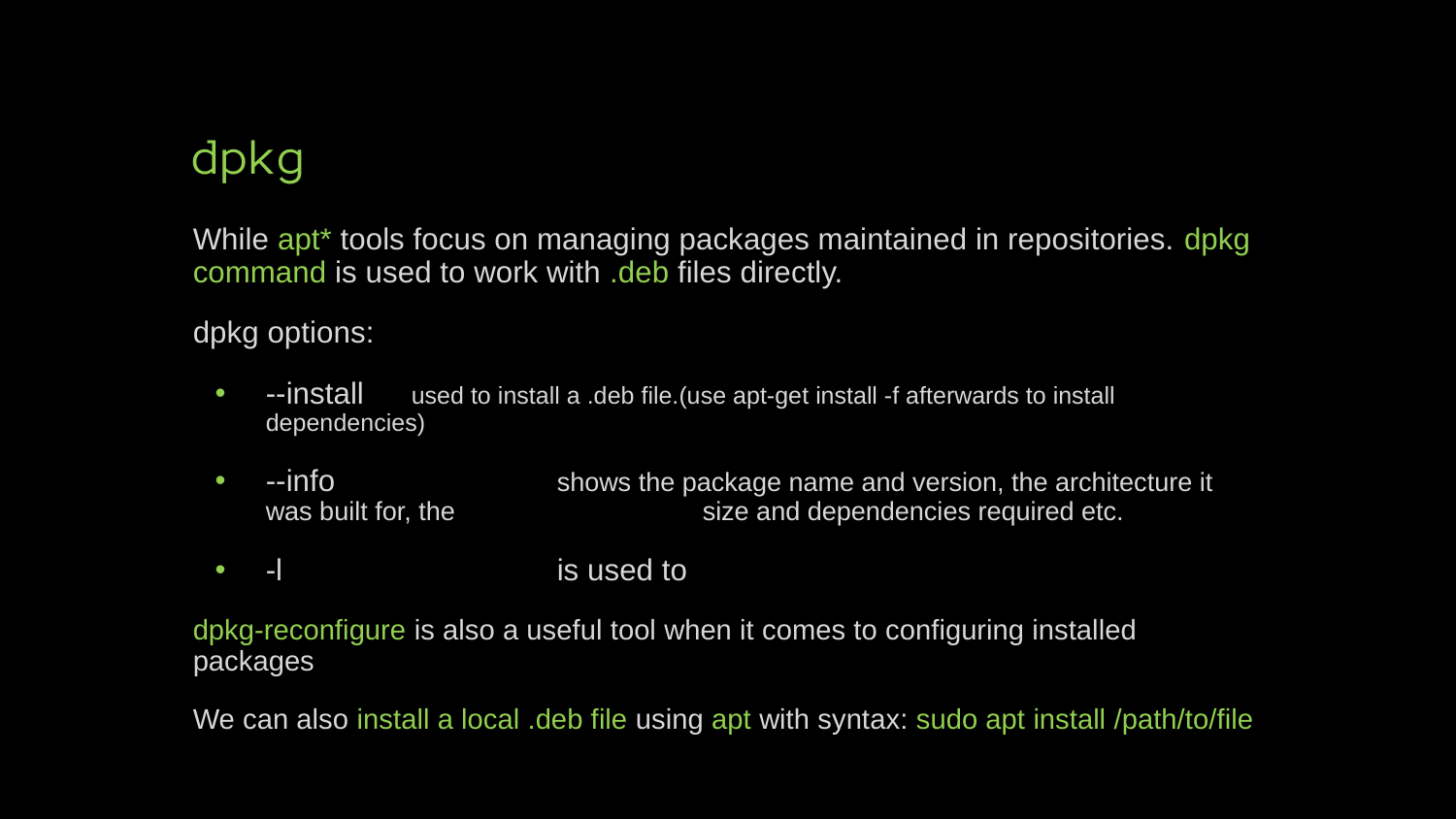

# dpkg
While apt* tools focus on managing packages maintained in repositories. dpkg command is used to work with .deb files directly.
dpkg options:
--install	used to install a .deb file.(use apt-get install -f afterwards to install dependencies)
--info 		shows the package name and version, the architecture it was built for, the		size and dependencies required etc.
-l		is used to
dpkg-reconfigure is also a useful tool when it comes to configuring installed packages
We can also install a local .deb file using apt with syntax: sudo apt install /path/to/file